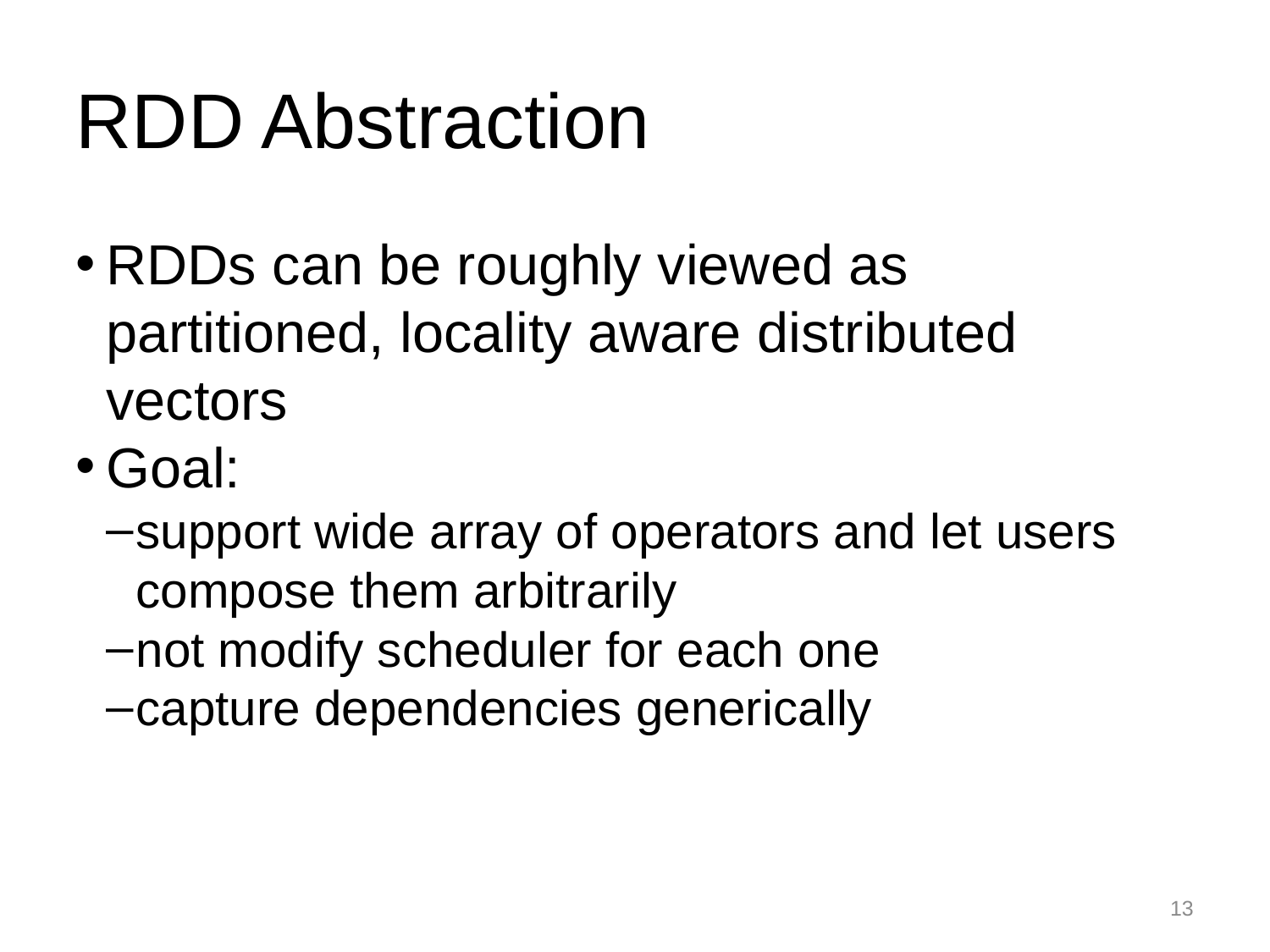

RDD Abstraction
RDDs can be roughly viewed as partitioned, locality aware distributed vectors
Goal:
support wide array of operators and let users compose them arbitrarily
not modify scheduler for each one
capture dependencies generically
13